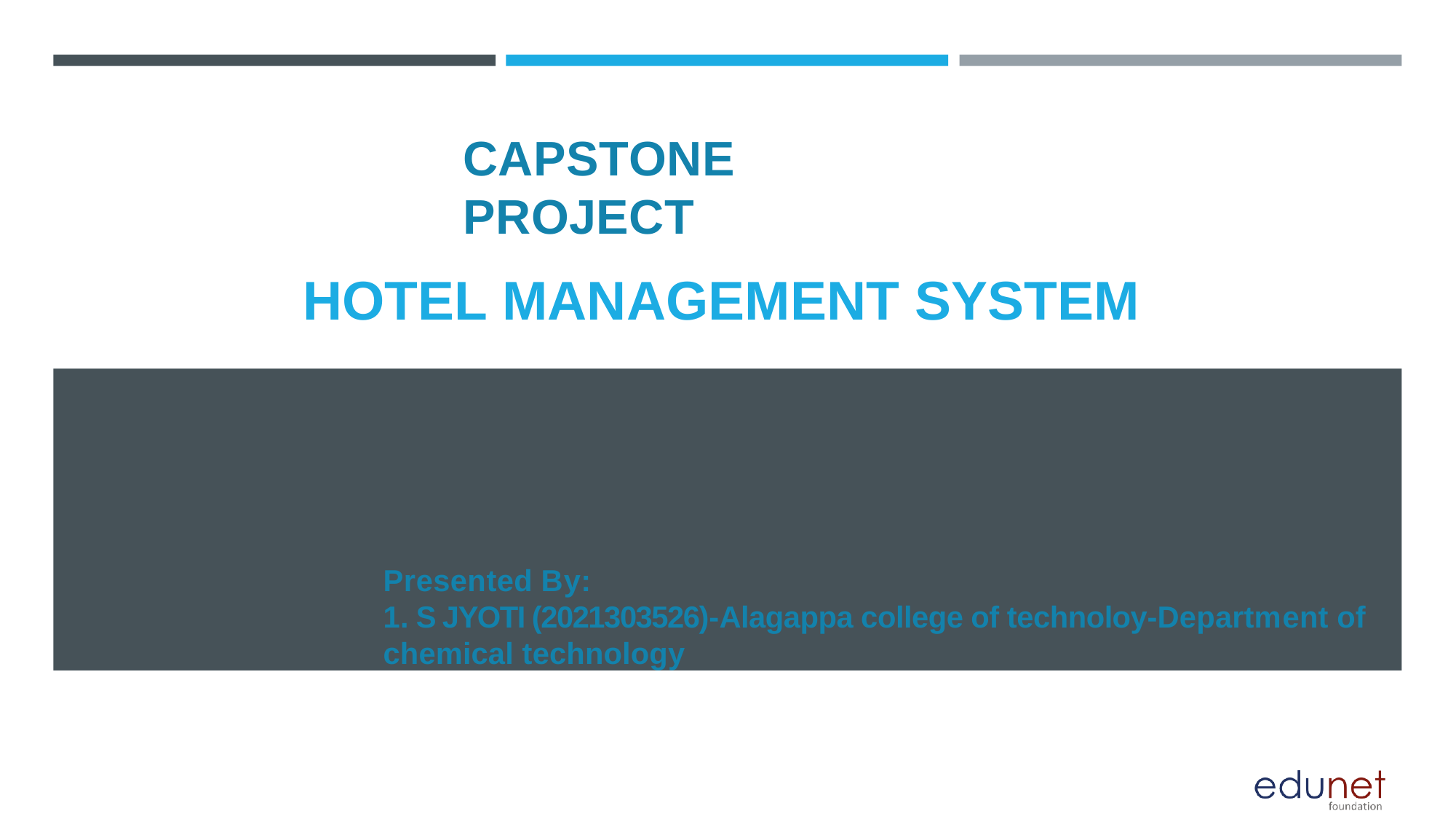

# CAPSTONE PROJECT
HOTEL MANAGEMENT SYSTEM

Presented By:
1. S JYOTI (2021303526)-Alagappa college of technoloy-Department of chemical technology